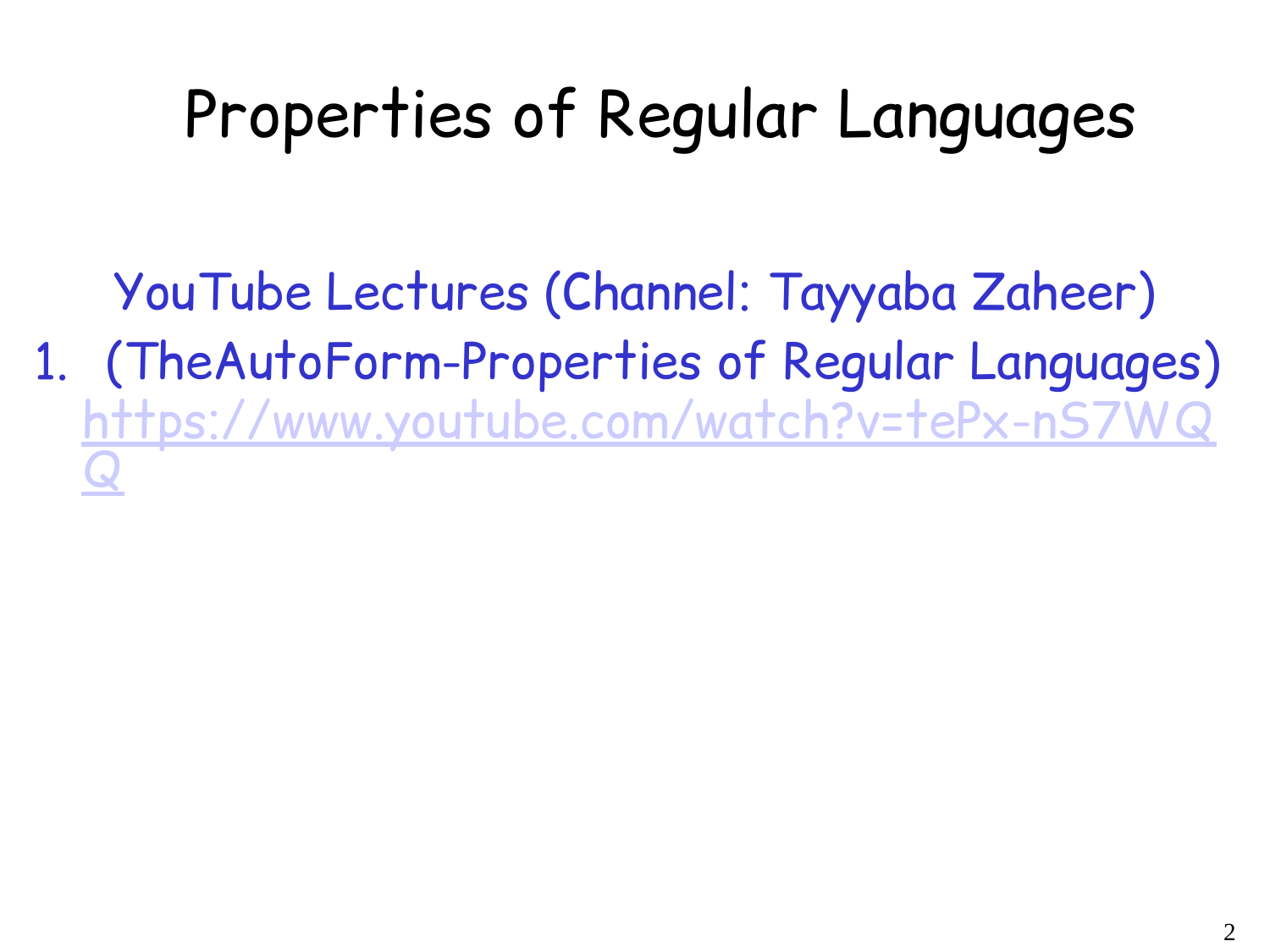

# Properties of Regular Languages
YouTube Lectures (Channel: Tayyaba Zaheer)
(TheAutoForm-Properties of Regular Languages) https://www.youtube.com/watch?v=tePx-nS7WQQ
2